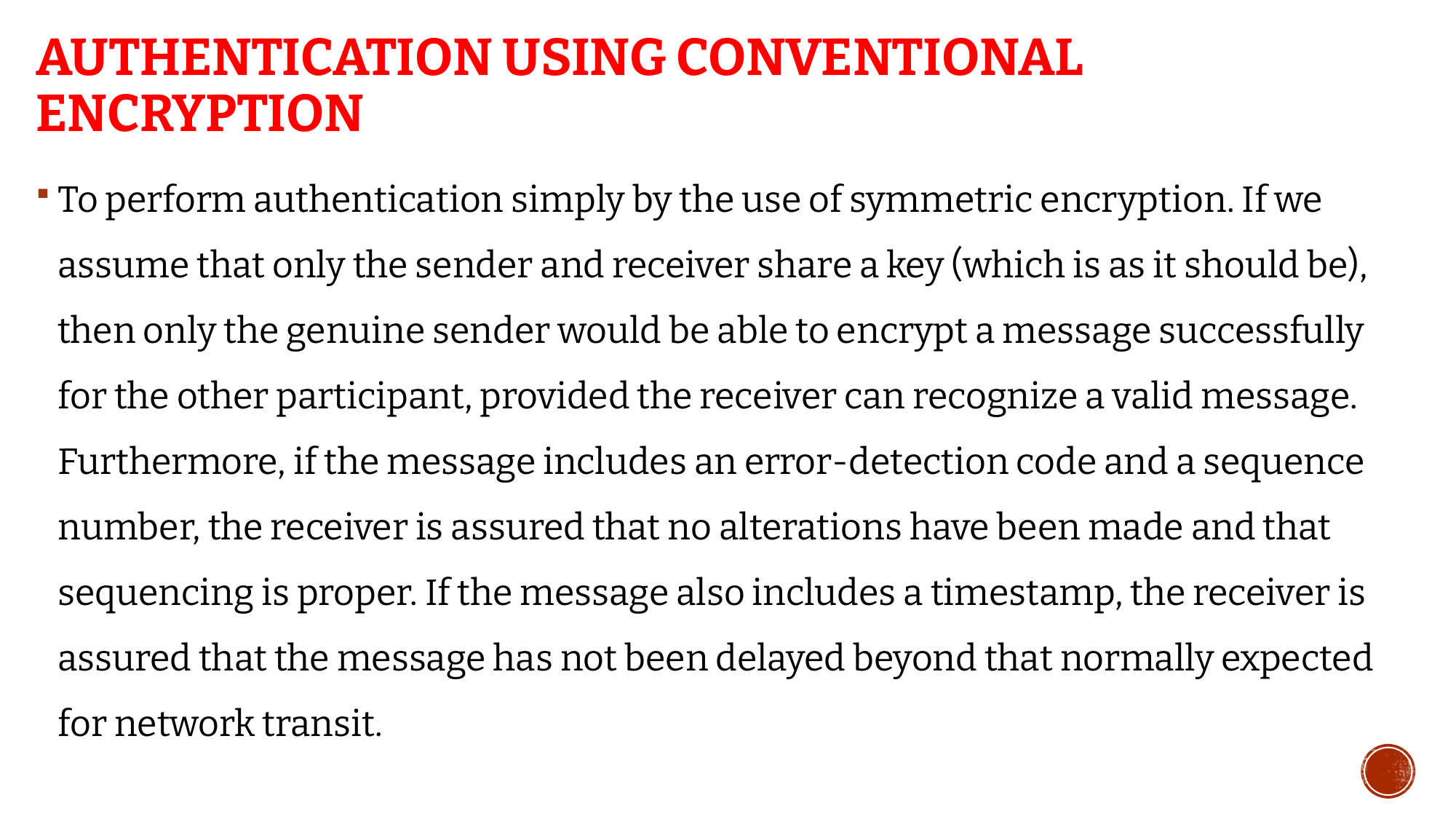

# Authentication Using Conventional Encryption
To perform authentication simply by the use of symmetric encryption. If we assume that only the sender and receiver share a key (which is as it should be), then only the genuine sender would be able to encrypt a message successfully for the other participant, provided the receiver can recognize a valid message. Furthermore, if the message includes an error-detection code and a sequence number, the receiver is assured that no alterations have been made and that sequencing is proper. If the message also includes a timestamp, the receiver is assured that the message has not been delayed beyond that normally expected for network transit.